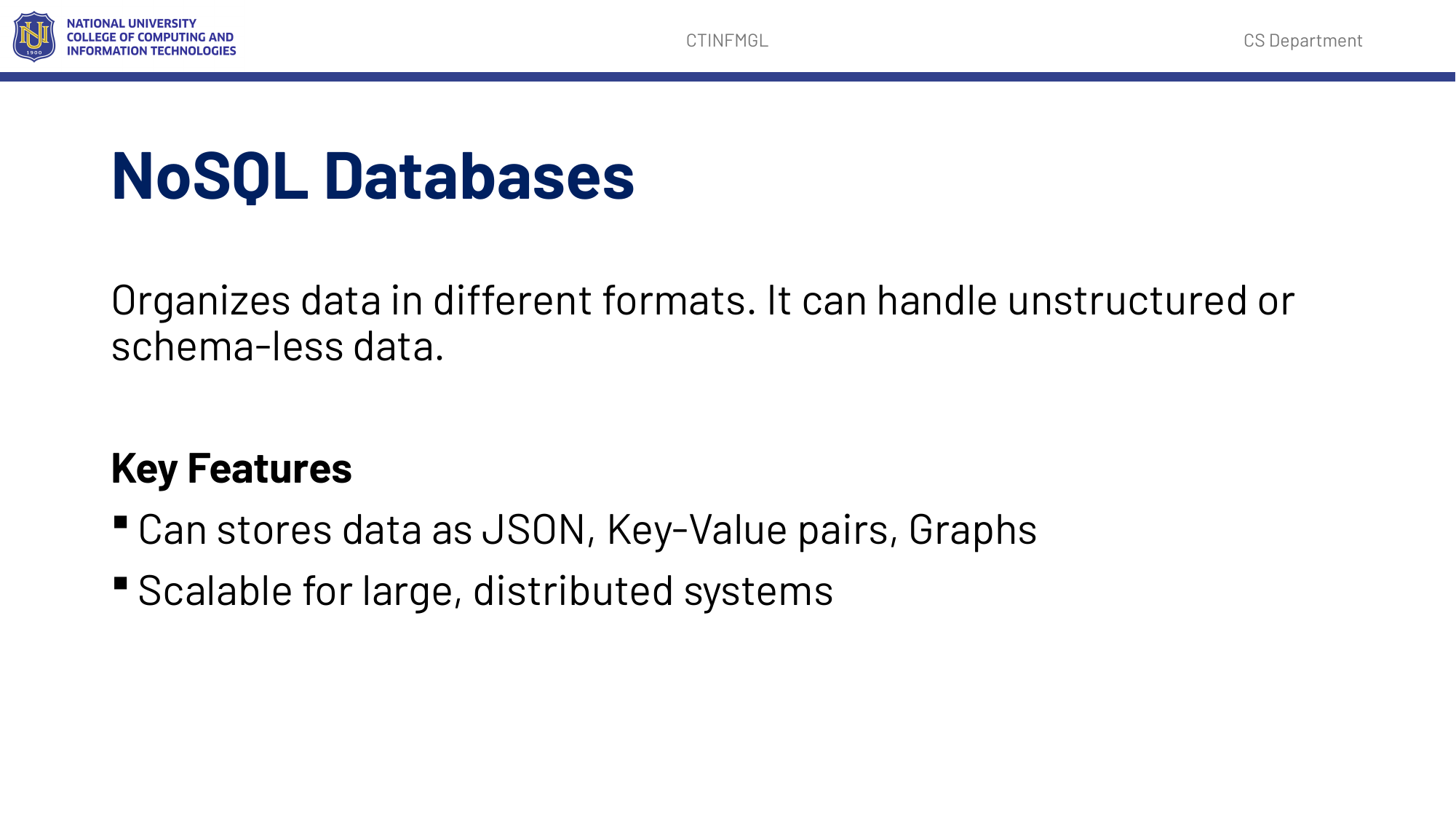

# NoSQL Databases
Organizes data in different formats. It can handle unstructured or schema-less data.

Key Features
Can stores data as JSON, Key-Value pairs, Graphs
Scalable for large, distributed systems